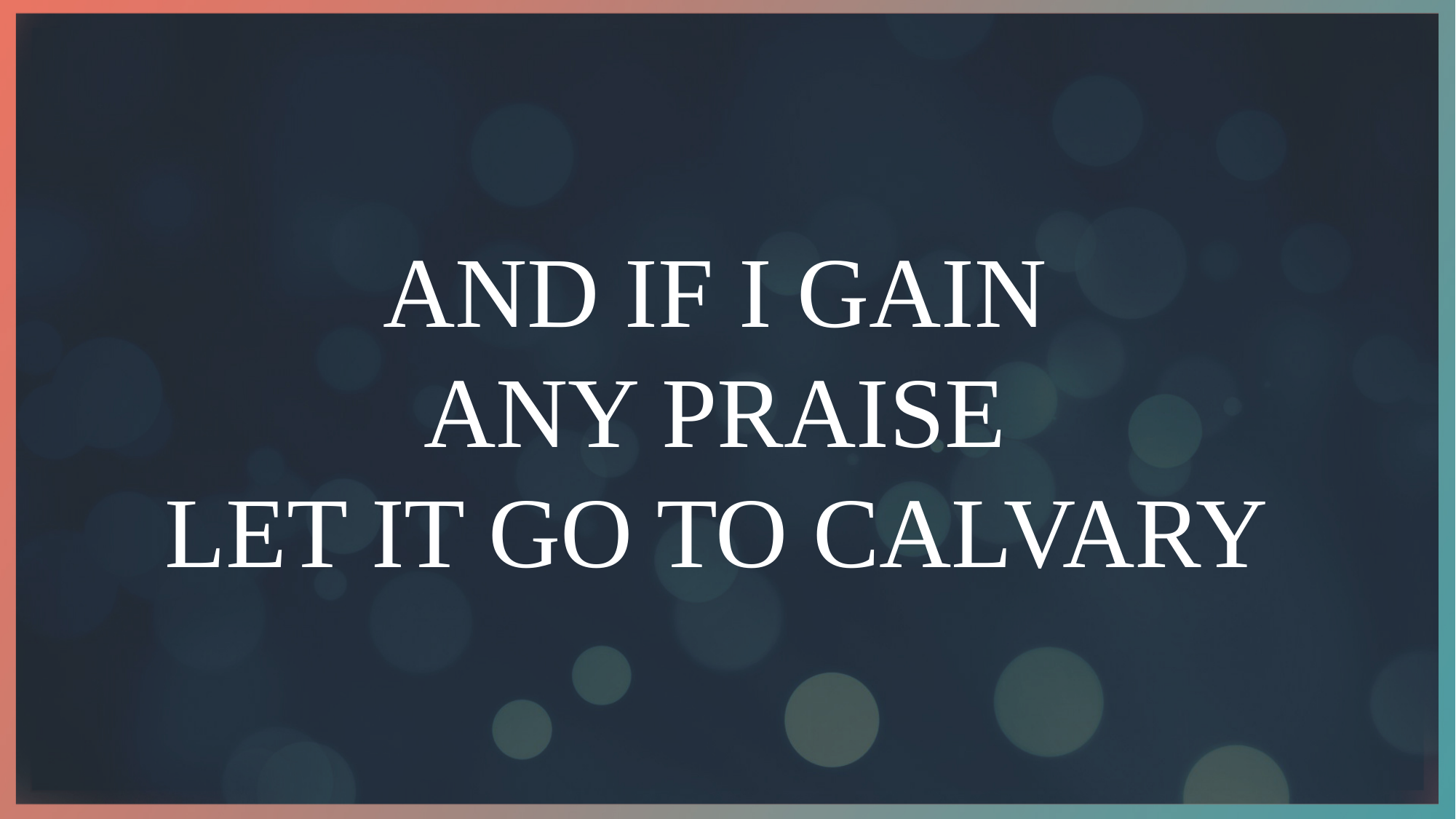

AND IF I GAIN
ANY PRAISE
LET IT GO TO CALVARY